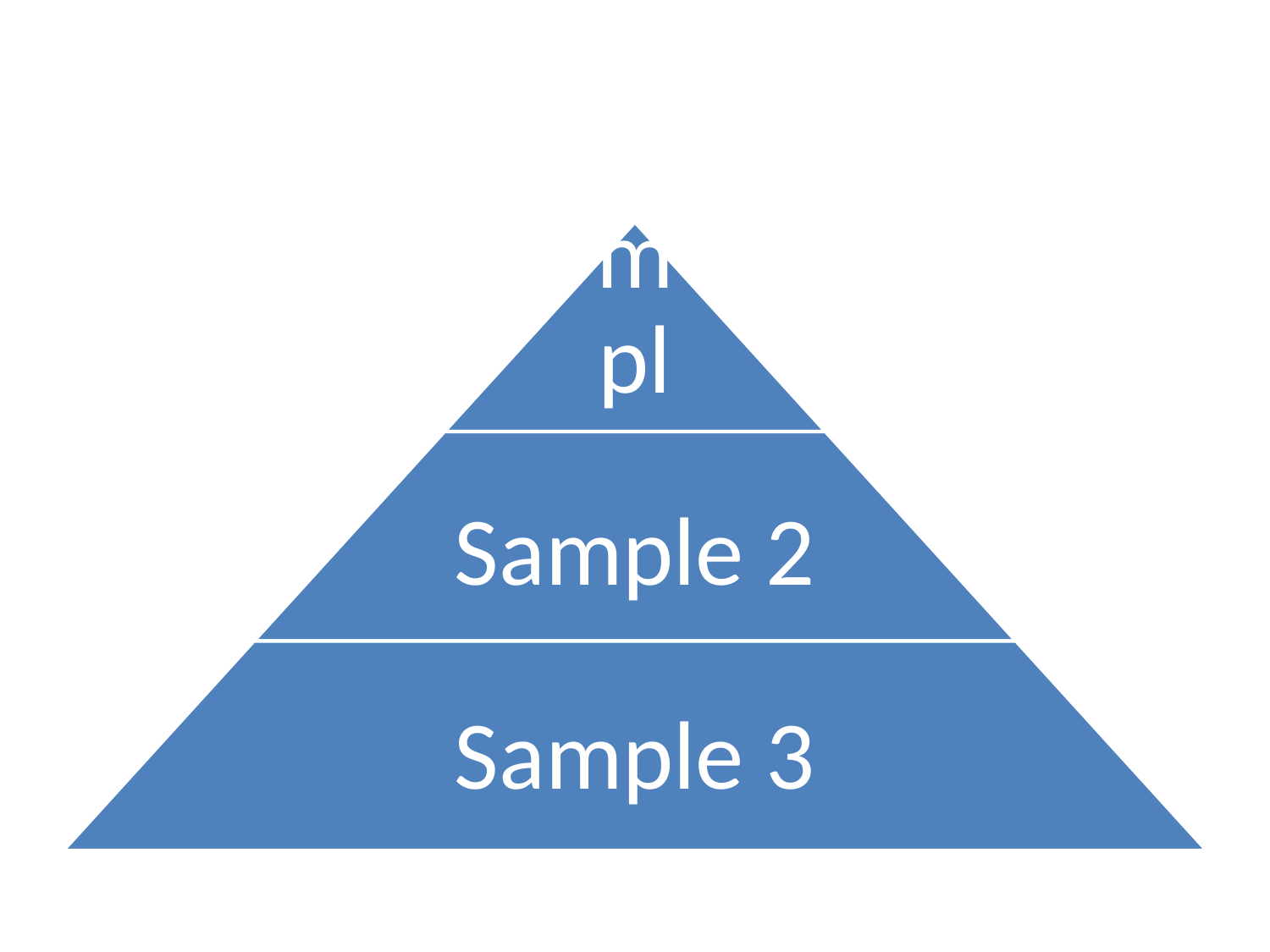

#
Sample 1
Sample 2
Sample 3